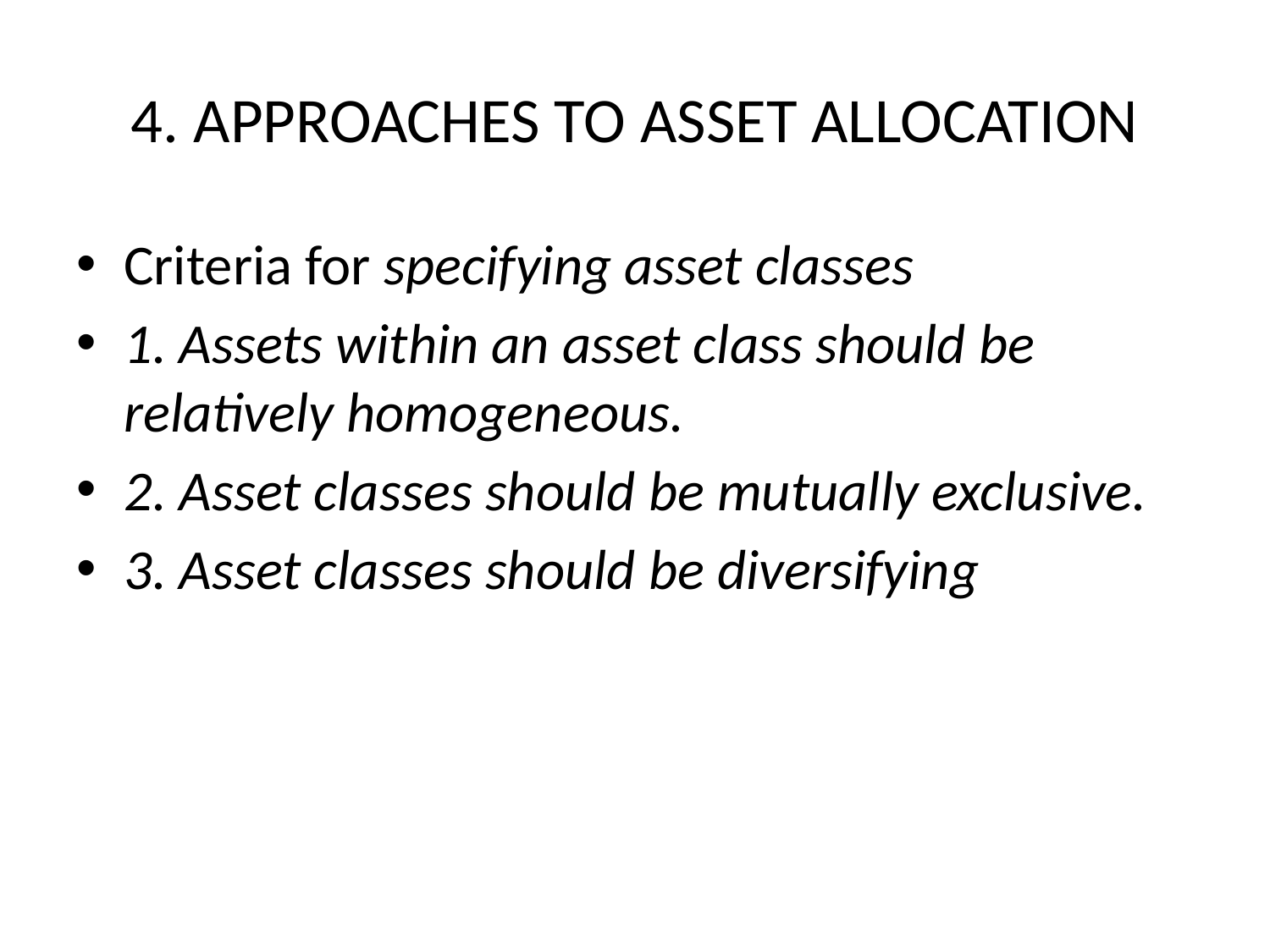

# 4. APPROACHES TO ASSET ALLOCATION
Criteria for specifying asset classes
1. Assets within an asset class should be relatively homogeneous.
2. Asset classes should be mutually exclusive.
3. Asset classes should be diversifying